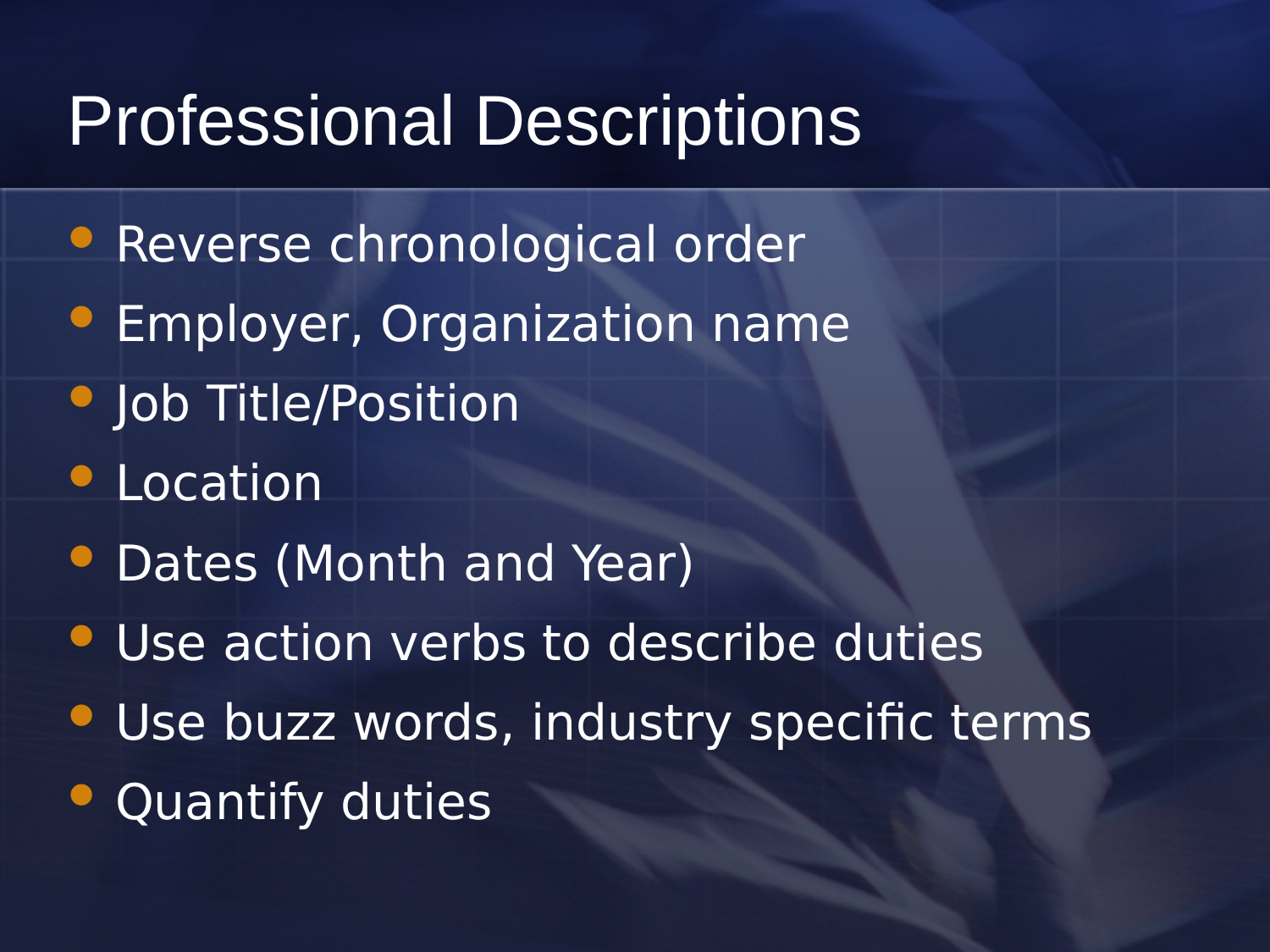

# Professional Descriptions
Reverse chronological order
Employer, Organization name
Job Title/Position
Location
Dates (Month and Year)
Use action verbs to describe duties
Use buzz words, industry specific terms
Quantify duties